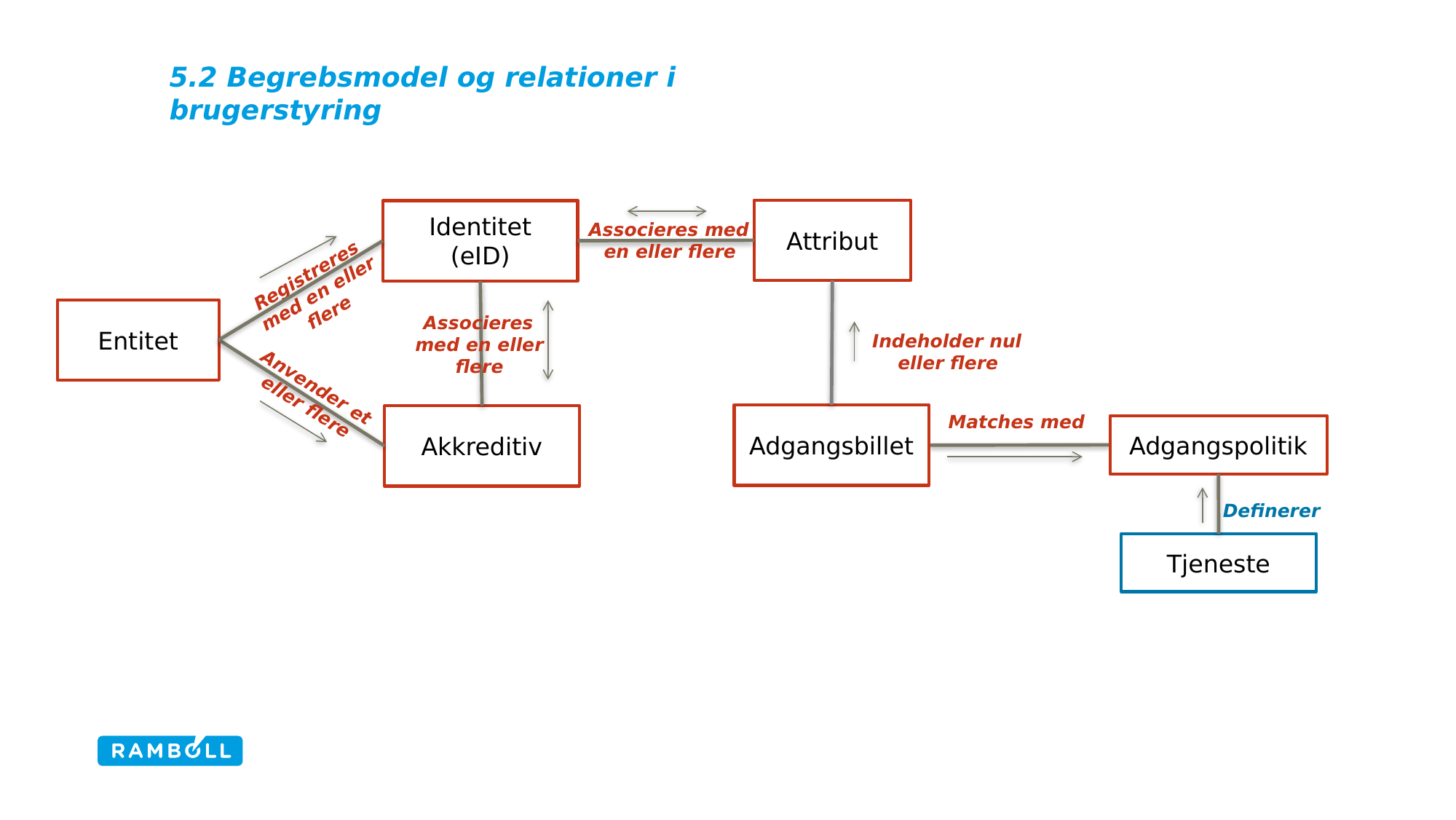

5.2 Begrebsmodel og relationer i brugerstyring
Attribut
Identitet
(eID)
Associeres med en eller flere
Registreres med en eller flere
Entitet
Associeres med en eller flere
Indeholder nul eller flere
Anvender et eller flere
Adgangsbillet
Akkreditiv
Matches med
Adgangspolitik
Definerer
Tjeneste